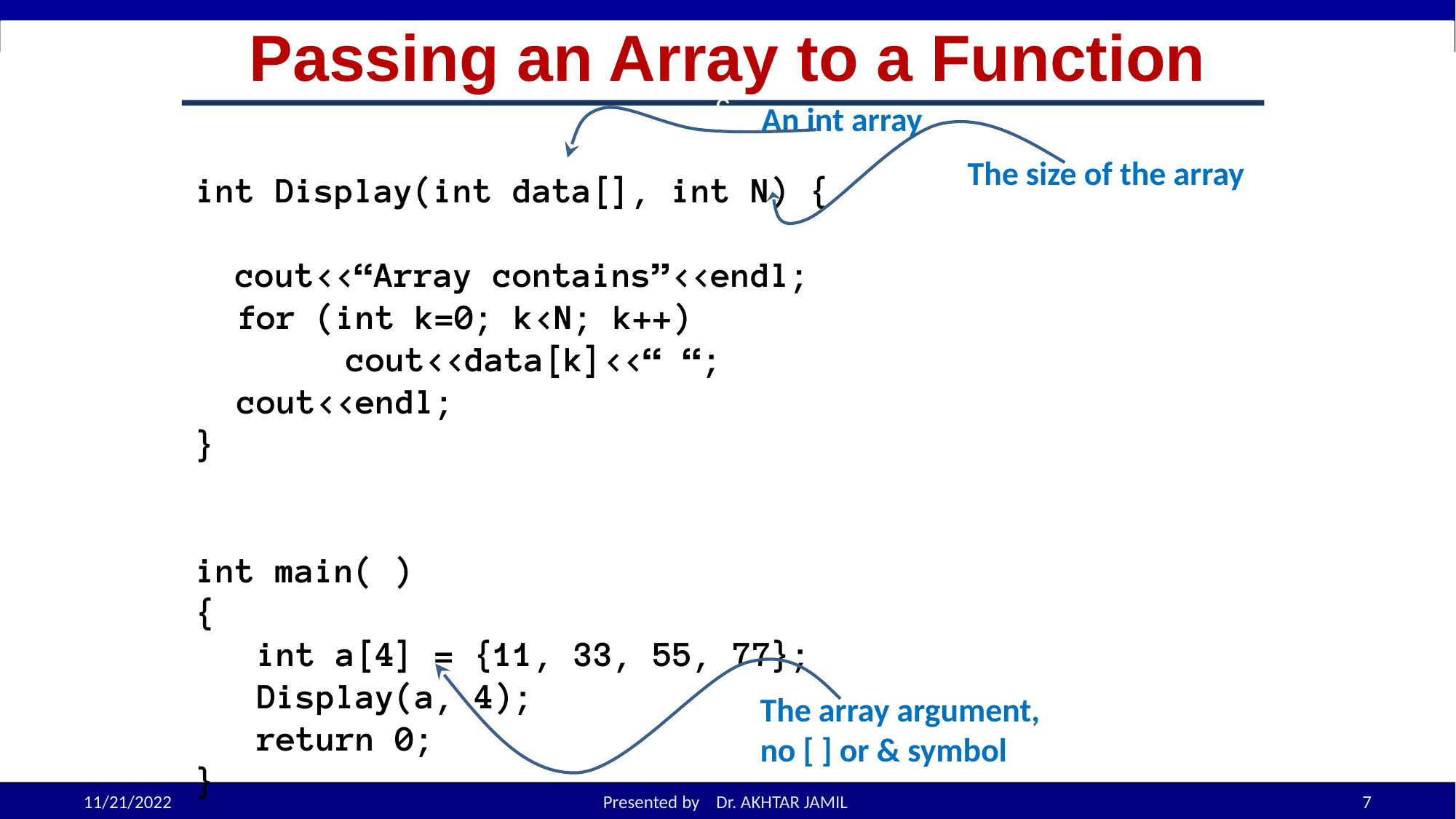

# Passing an Array to a Function
An int array
c

int Display(int data[], int N) {

  cout<<“Array contains”<<endl;
	for (int k=0; k<N; k++)
		cout<<data[k]<<“ “;
	cout<<endl;
}

int main( )
{
	 int a[4] = {11, 33, 55, 77};
	 Display(a, 4);
	 return 0;
}

The size of the array

The array argument, no [ ] or & symbol
11/21/2022
Presented by    Dr. AKHTAR JAMIL
7